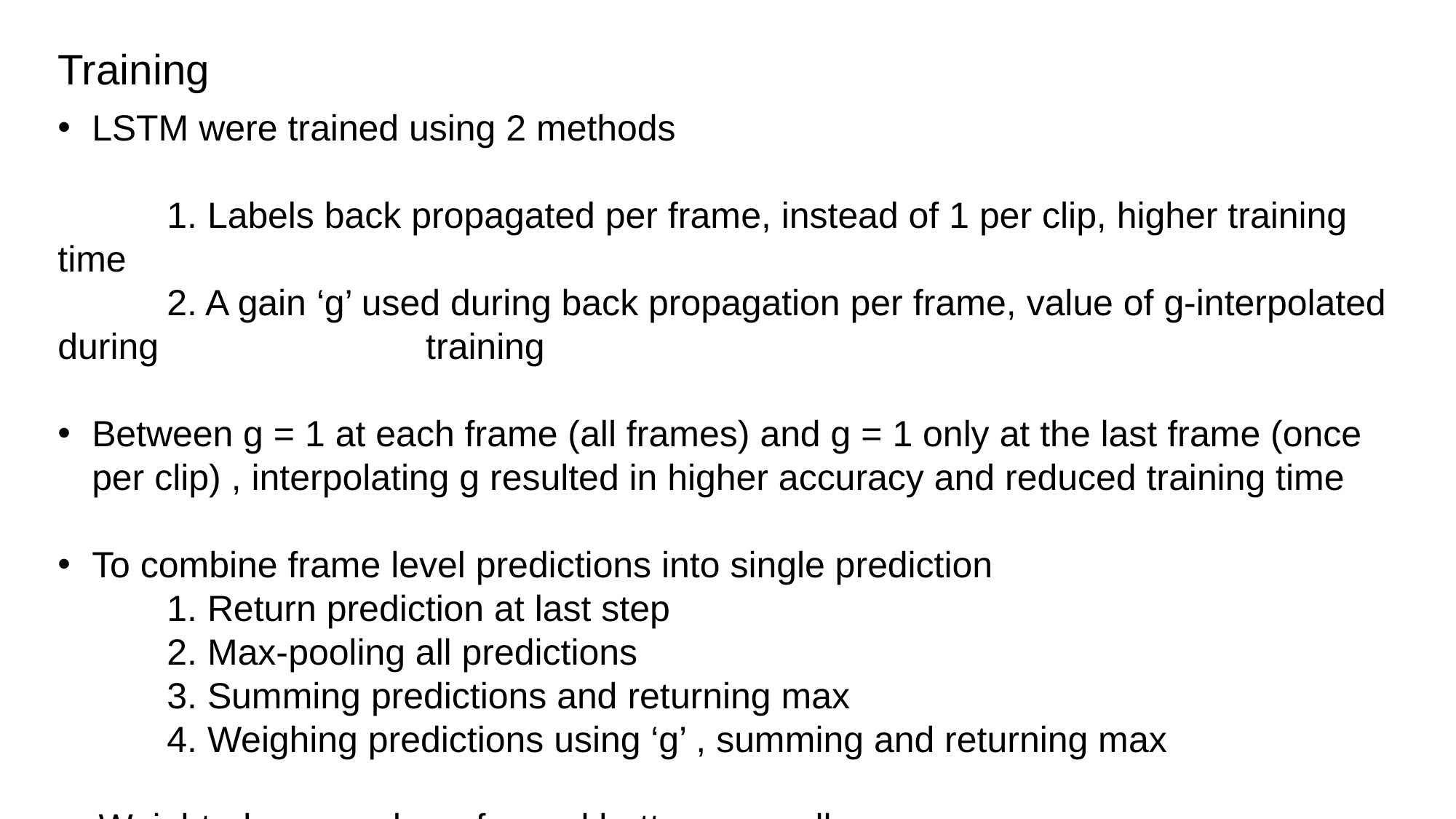

Training
LSTM were trained using 2 methods

	1. Labels back propagated per frame, instead of 1 per clip, higher training time
	2. A gain ‘g’ used during back propagation per frame, value of g-interpolated during 		    training

Between g = 1 at each frame (all frames) and g = 1 only at the last frame (once per clip) , interpolating g resulted in higher accuracy and reduced training time

To combine frame level predictions into single prediction
	1. Return prediction at last step
	2. Max-pooling all predictions
	3. Summing predictions and returning max
	4. Weighing predictions using ‘g’ , summing and returning max

Weighted approach performed better generally